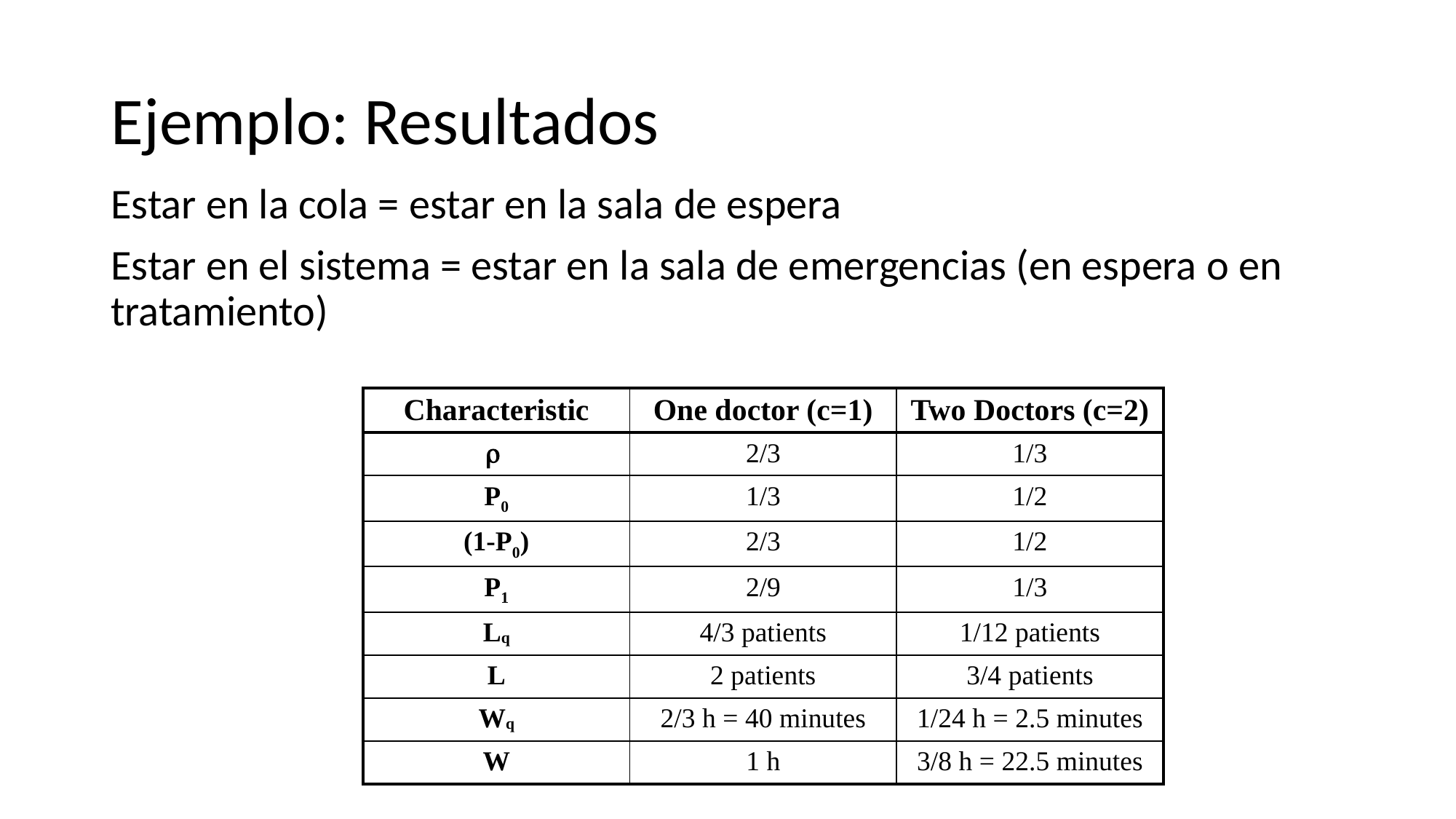

# Ejemplo: Resultados
Estar en la cola = estar en la sala de espera
Estar en el sistema = estar en la sala de emergencias (en espera o en tratamiento)

| Characteristic | One doctor (c=1) | Two Doctors (c=2) |
| --- | --- | --- |
| ρ | 2/3 | 1/3 |
| P0 | 1/3 | 1/2 |
| (1-P0) | 2/3 | 1/2 |
| P1 | 2/9 | 1/3 |
| Lq | 4/3 patients | 1/12 patients |
| L | 2 patients | 3/4 patients |
| Wq | 2/3 h = 40 minutes | 1/24 h = 2.5 minutes |
| W | 1 h | 3/8 h = 22.5 minutes |